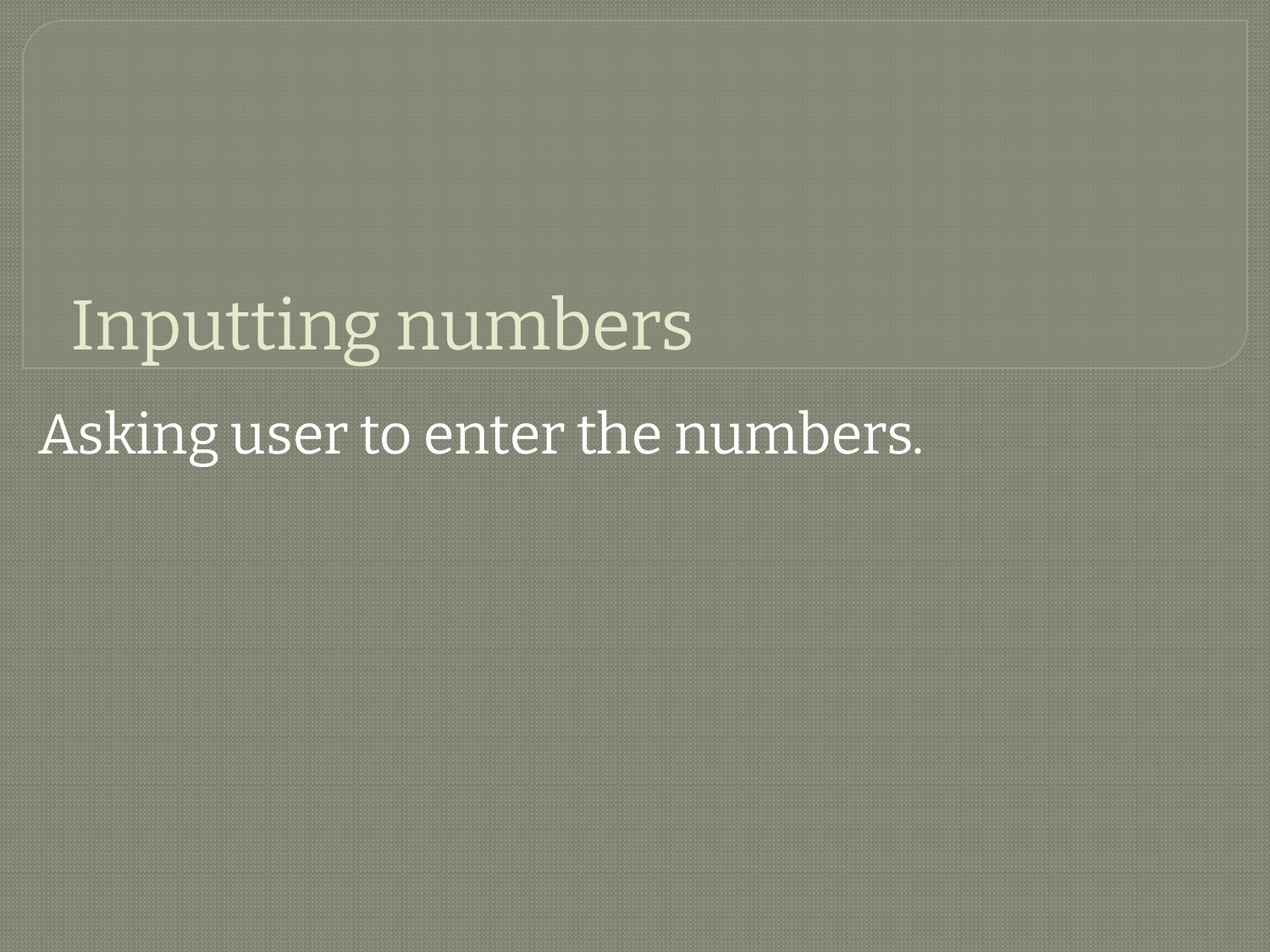

# Inputting numbers
Asking user to enter the numbers.